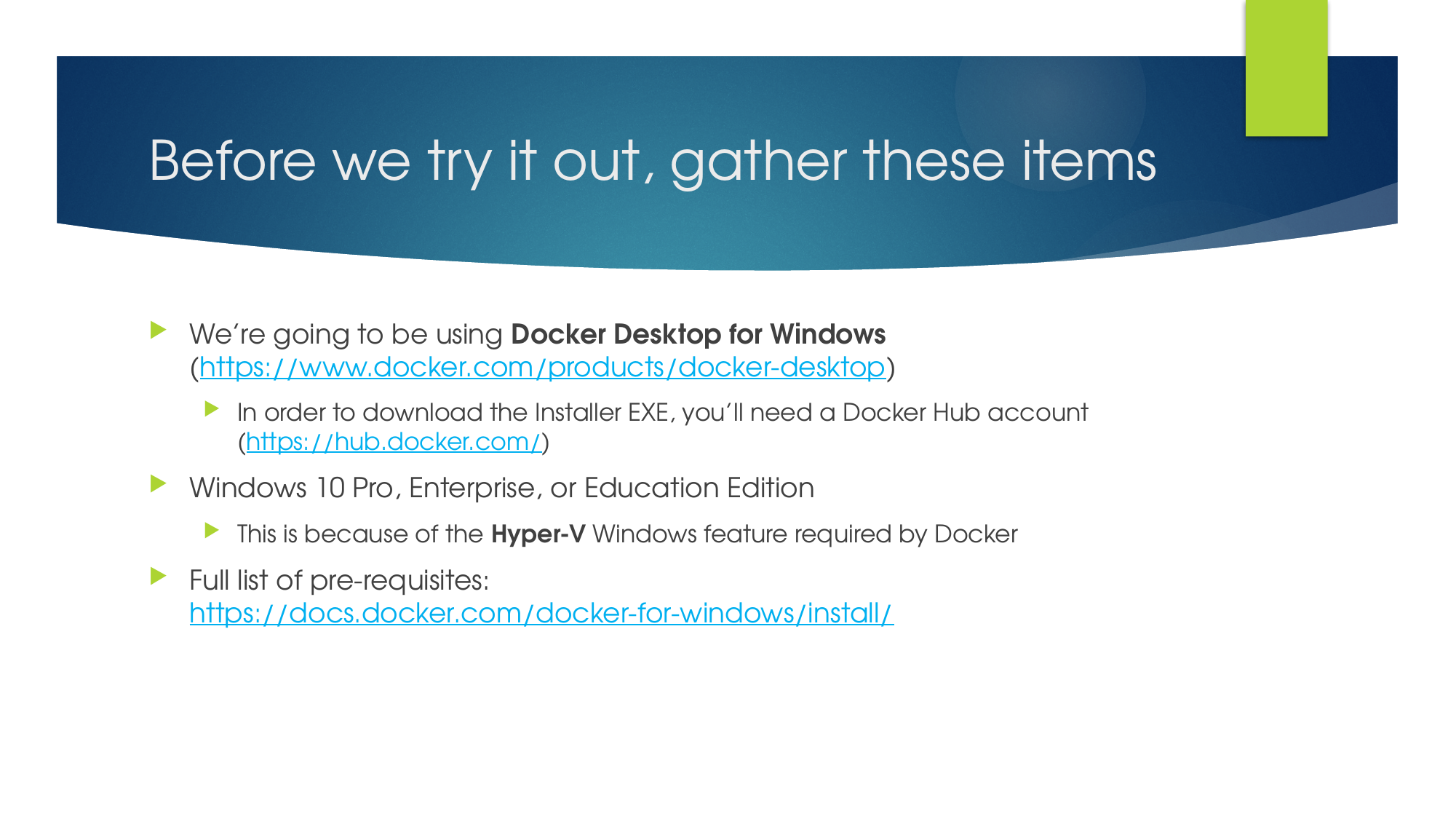

# Before we try it out, gather these items
We’re going to be using Docker Desktop for Windows
(https://www.docker.com/products/docker-desktop)
In order to download the Installer EXE, you’ll need a Docker Hub account
(https://hub.docker.com/)
Windows 10 Pro, Enterprise, or Education Edition
This is because of the Hyper-V Windows feature required by Docker
Full list of pre-requisites:
https://docs.docker.com/docker-for-windows/install/